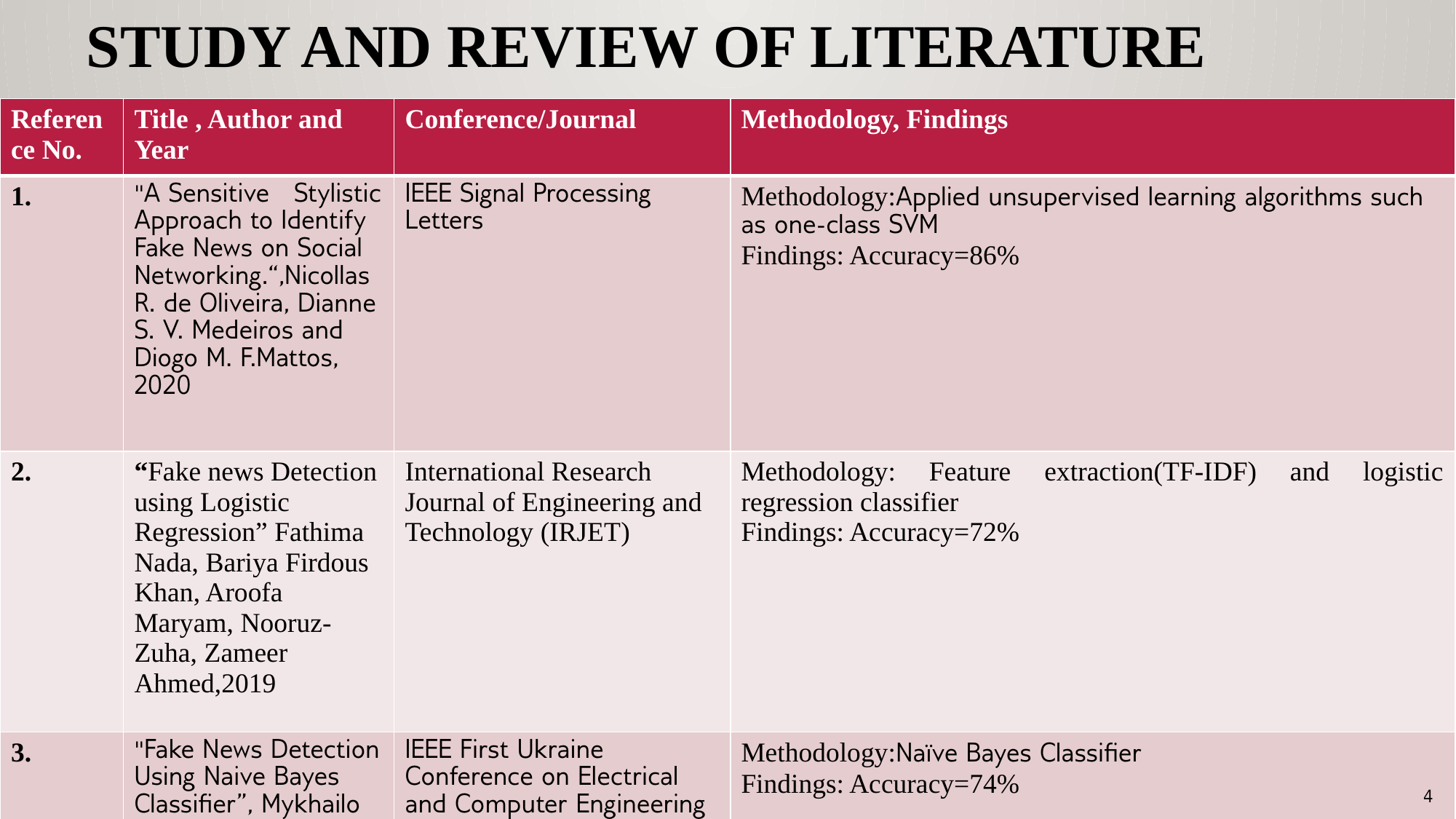

# STUDY AND REVIEW OF LITERATURE
| Reference No. | Title , Author and Year | Conference/Journal | Methodology, Findings |
| --- | --- | --- | --- |
| 1. | "A Sensitive Stylistic Approach to Identify Fake News on Social Networking.“,Nicollas R. de Oliveira, Dianne S. V. Medeiros and Diogo M. F.Mattos, 2020 | IEEE Signal Processing Letters | Methodology:Applied unsupervised learning algorithms such as one-class SVM Findings: Accuracy=86% |
| 2. | “Fake news Detection using Logistic Regression” Fathima Nada, Bariya Firdous Khan, Aroofa Maryam, Nooruz-Zuha, Zameer Ahmed,2019 | International Research Journal of Engineering and Technology (IRJET) | Methodology: Feature extraction(TF-IDF) and logistic regression classifier Findings: Accuracy=72% |
| 3. | "Fake News Detection Using Naive Bayes Classifier”, Mykhailo Granik, Volodymyr Mesyura, 2017 | IEEE First Ukraine Conference on Electrical and Computer Engineering (UKRCON) | Methodology:Naïve Bayes Classifier Findings: Accuracy=74% |

4